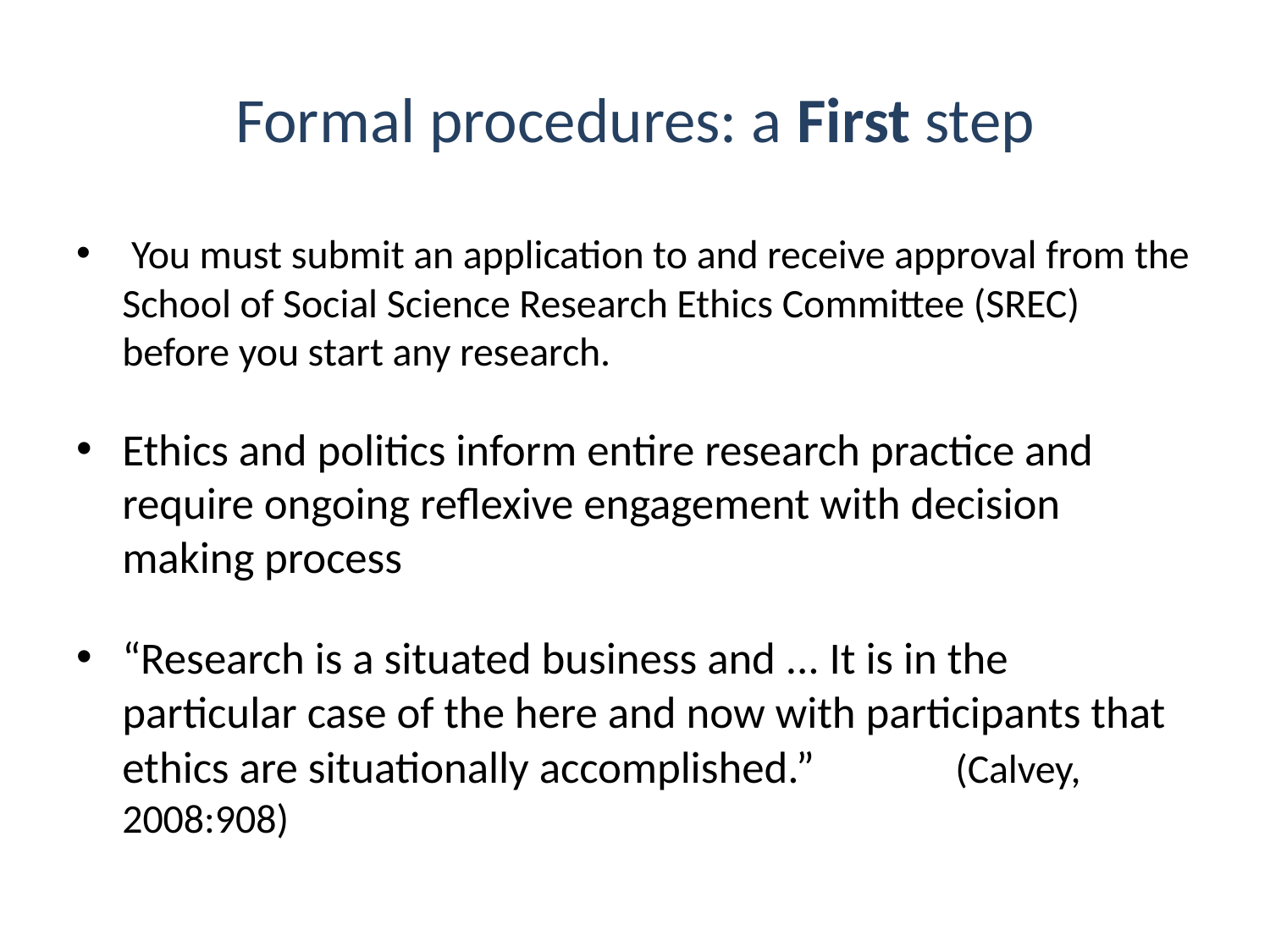

# Formal procedures: a First step
 You must submit an application to and receive approval from the School of Social Science Research Ethics Committee (SREC) before you start any research.

Ethics and politics inform entire research practice and require ongoing reflexive engagement with decision making process

“Research is a situated business and ... It is in the particular case of the here and now with participants that ethics are situationally accomplished.”   	     															(Calvey, 2008:908)